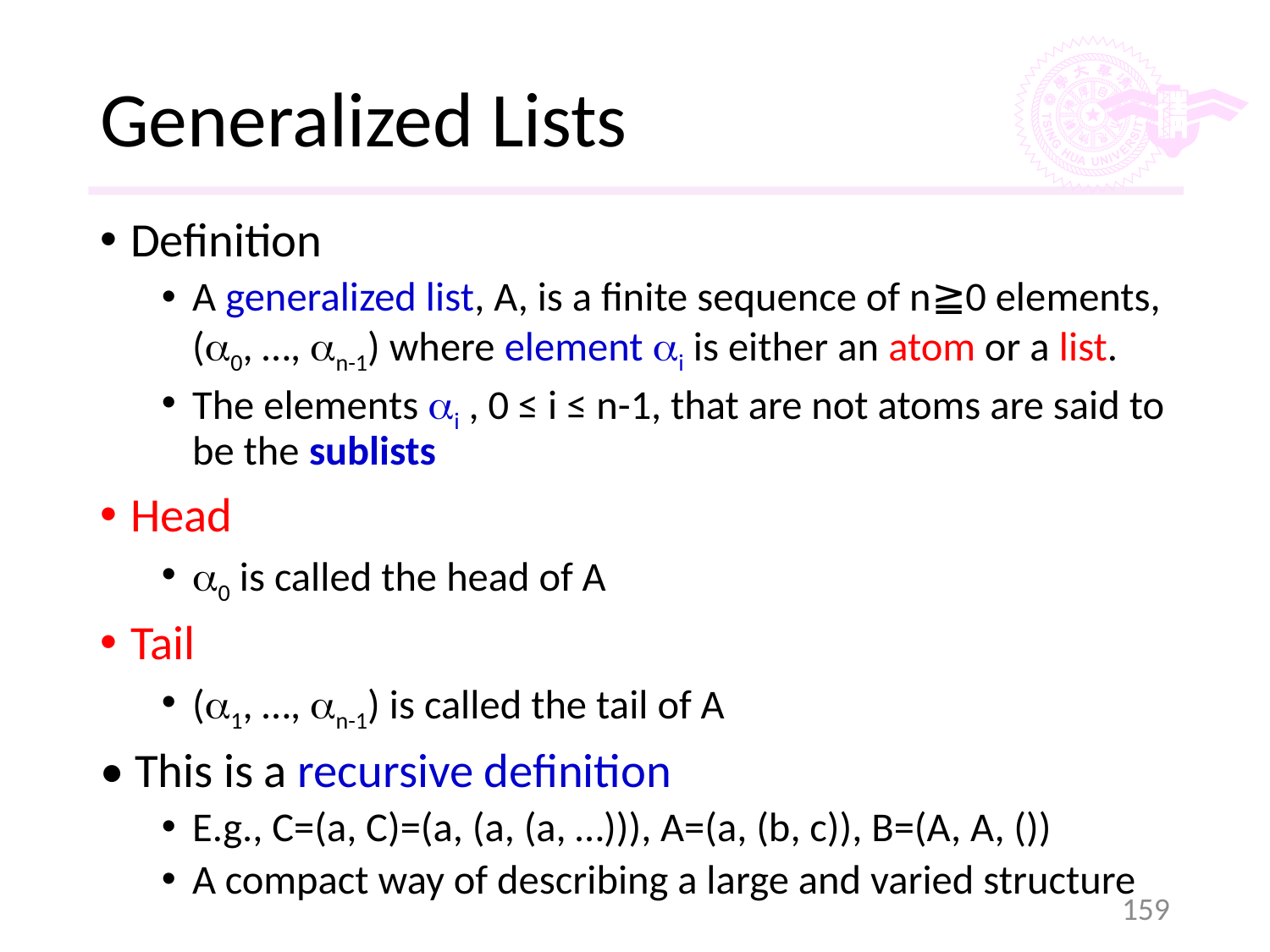

# Generalized Lists
Definition
A generalized list, A, is a finite sequence of n≧0 elements, (α0, …, αn-1) where element αi is either an atom or a list.
The elements αi , 0 ≤ i ≤ n-1, that are not atoms are said to be the sublists
Head
α0 is called the head of A
Tail
(α1, …, αn-1) is called the tail of A
• This is a recursive definition
E.g., C=(a, C)=(a, (a, (a, …))), A=(a, (b, c)), B=(A, A, ())
A compact way of describing a large and varied structure
159